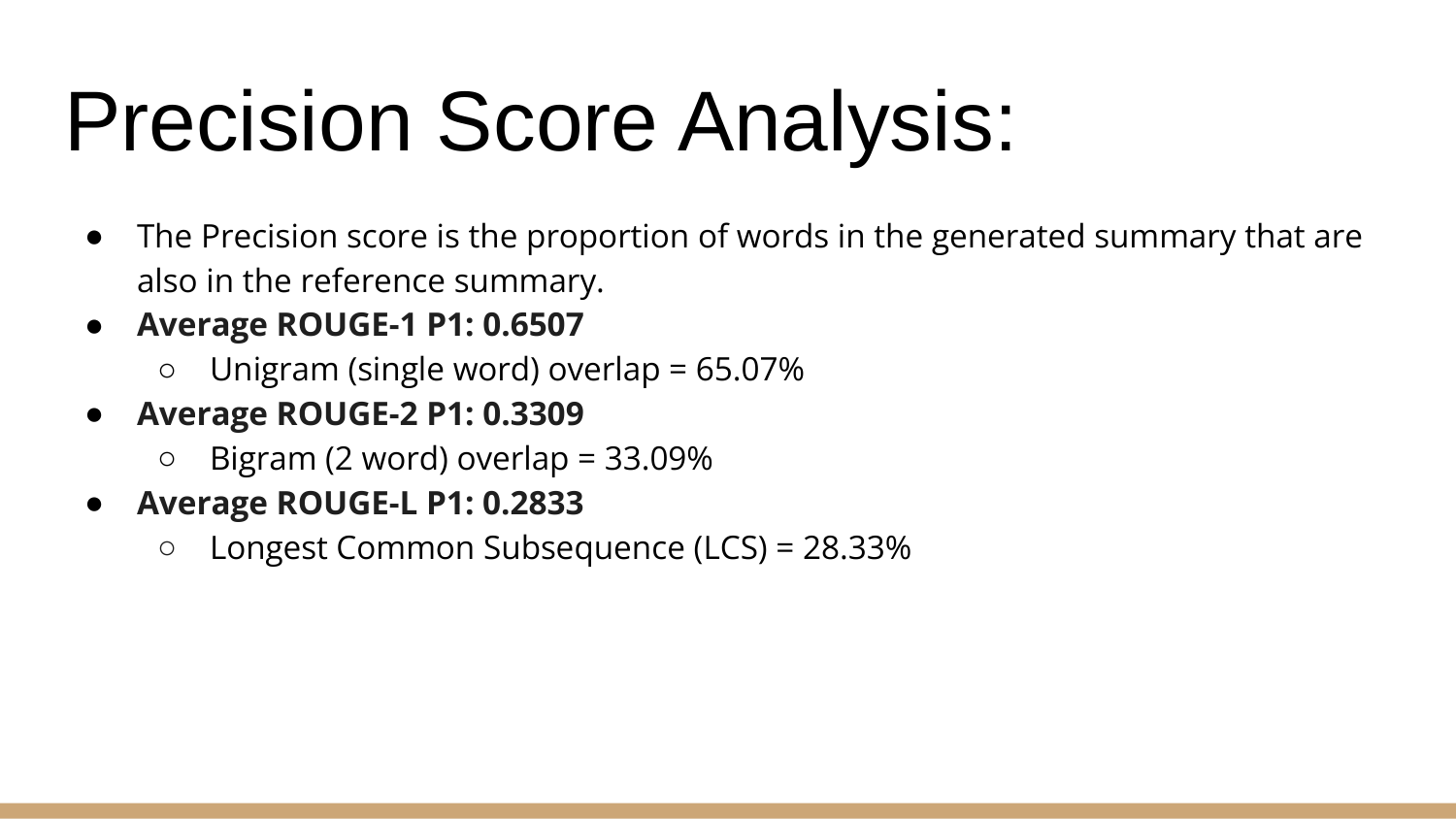

# Precision Score Analysis:
The Precision score is the proportion of words in the generated summary that are also in the reference summary.
Average ROUGE-1 P1: 0.6507
Unigram (single word) overlap = 65.07%
Average ROUGE-2 P1: 0.3309
Bigram (2 word) overlap = 33.09%
Average ROUGE-L P1: 0.2833
Longest Common Subsequence (LCS) = 28.33%